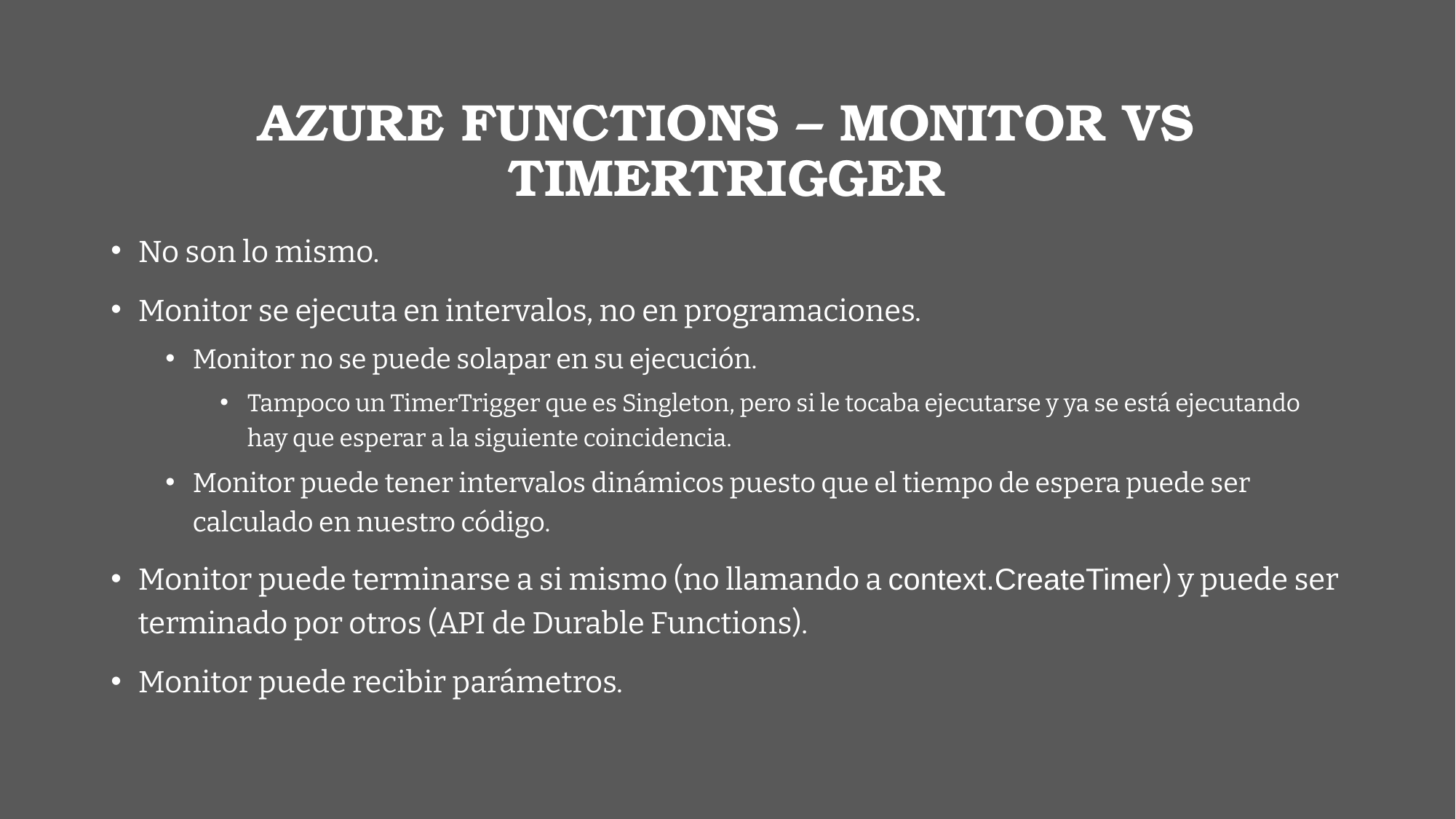

# Azure Functions – MONITOR vs TIMERTRIGGER
No son lo mismo.
Monitor se ejecuta en intervalos, no en programaciones.
Monitor no se puede solapar en su ejecución.
Tampoco un TimerTrigger que es Singleton, pero si le tocaba ejecutarse y ya se está ejecutando hay que esperar a la siguiente coincidencia.
Monitor puede tener intervalos dinámicos puesto que el tiempo de espera puede ser calculado en nuestro código.
Monitor puede terminarse a si mismo (no llamando a context.CreateTimer) y puede ser terminado por otros (API de Durable Functions).
Monitor puede recibir parámetros.